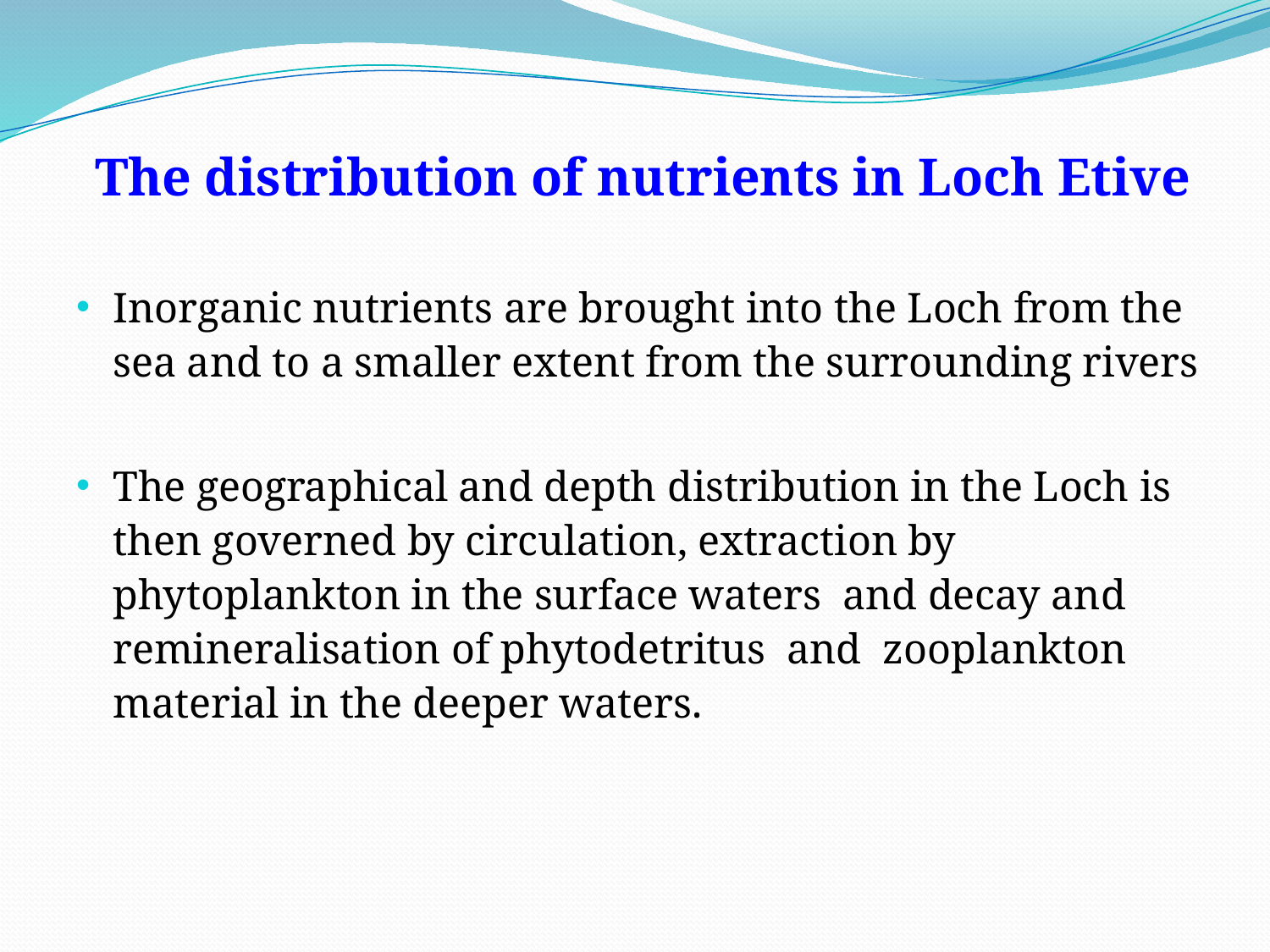

The distribution of nutrients in Loch Etive

Inorganic nutrients are brought into the Loch from the sea and to a smaller extent from the surrounding rivers

The geographical and depth distribution in the Loch is then governed by circulation, extraction by phytoplankton in the surface waters  and decay and remineralisation of phytodetritus  and  zooplankton material in the deeper waters.